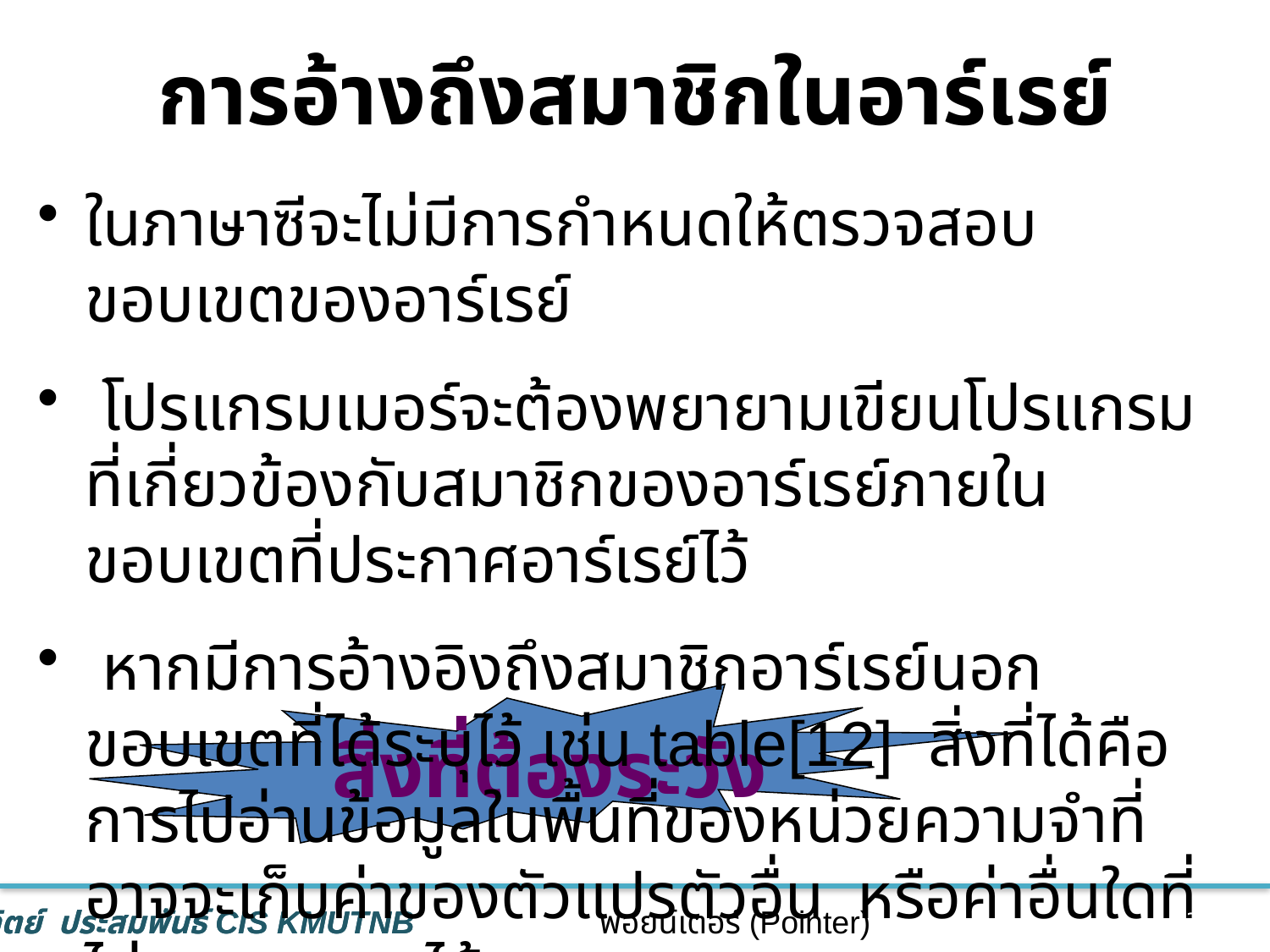

# การอ้างถึงสมาชิกในอาร์เรย์
ในภาษาซีจะไม่มีการกำหนดให้ตรวจสอบขอบเขตของอาร์เรย์
 โปรแกรมเมอร์จะต้องพยายามเขียนโปรแกรมที่เกี่ยวข้องกับสมาชิกของอาร์เรย์ภายในขอบเขตที่ประกาศอาร์เรย์ไว้
 หากมีการอ้างอิงถึงสมาชิกอาร์เรย์นอกขอบเขตที่ได้ระบุไว้ เช่น table[12]  สิ่งที่ได้คือ การไปอ่านข้อมูลในพื้นที่ของหน่วยความจำที่อาจจะเก็บค่าของตัวแปรตัวอื่น  หรือค่าอื่นใดที่ไม่อาจคาดเดาได้

สิ่งที่ต้องระวัง
32
พอยน์เตอร์ (Pointer)